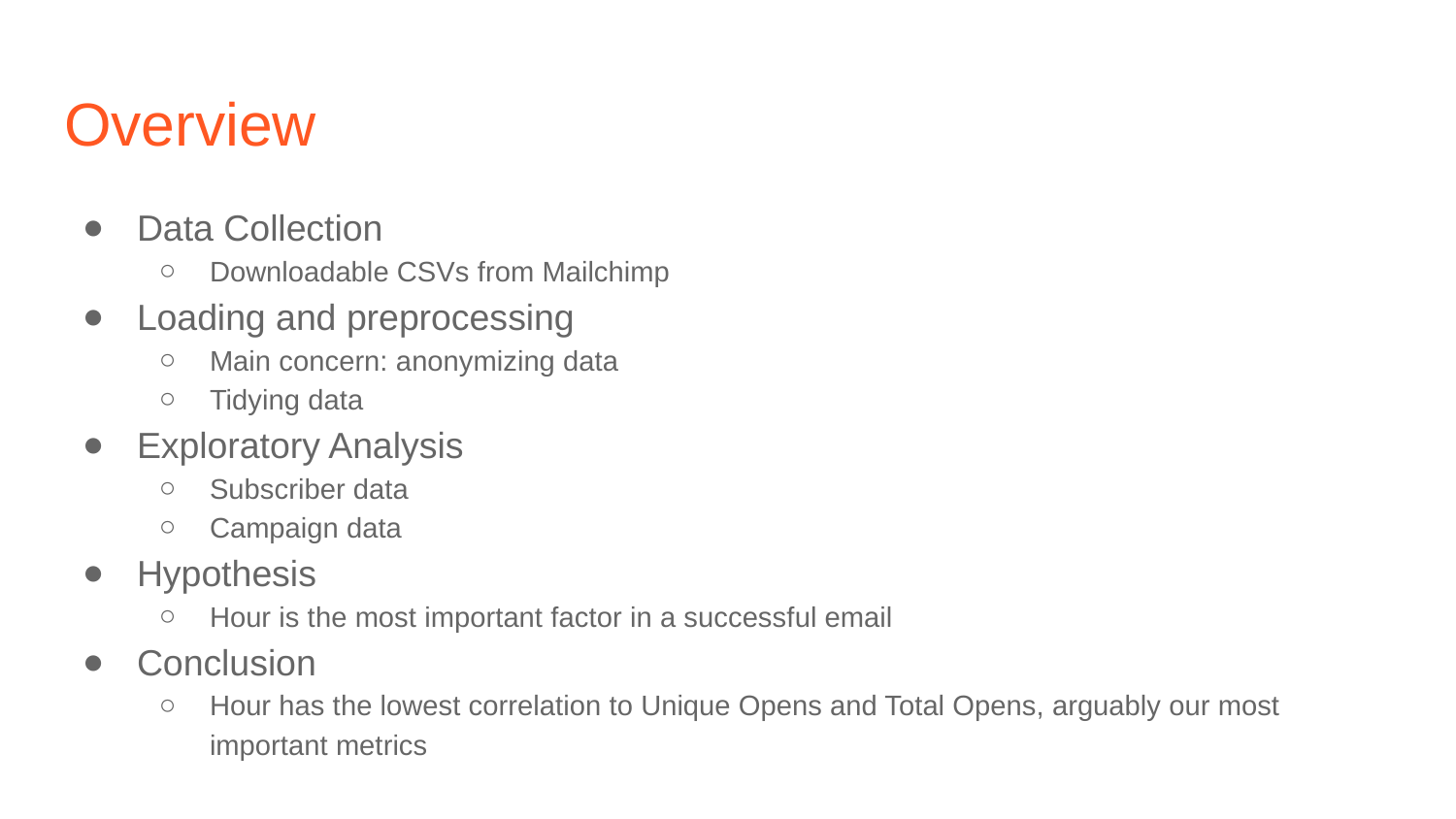

# Overview
Data Collection
Downloadable CSVs from Mailchimp
Loading and preprocessing
Main concern: anonymizing data
Tidying data
Exploratory Analysis
Subscriber data
Campaign data
Hypothesis
Hour is the most important factor in a successful email
Conclusion
Hour has the lowest correlation to Unique Opens and Total Opens, arguably our most important metrics